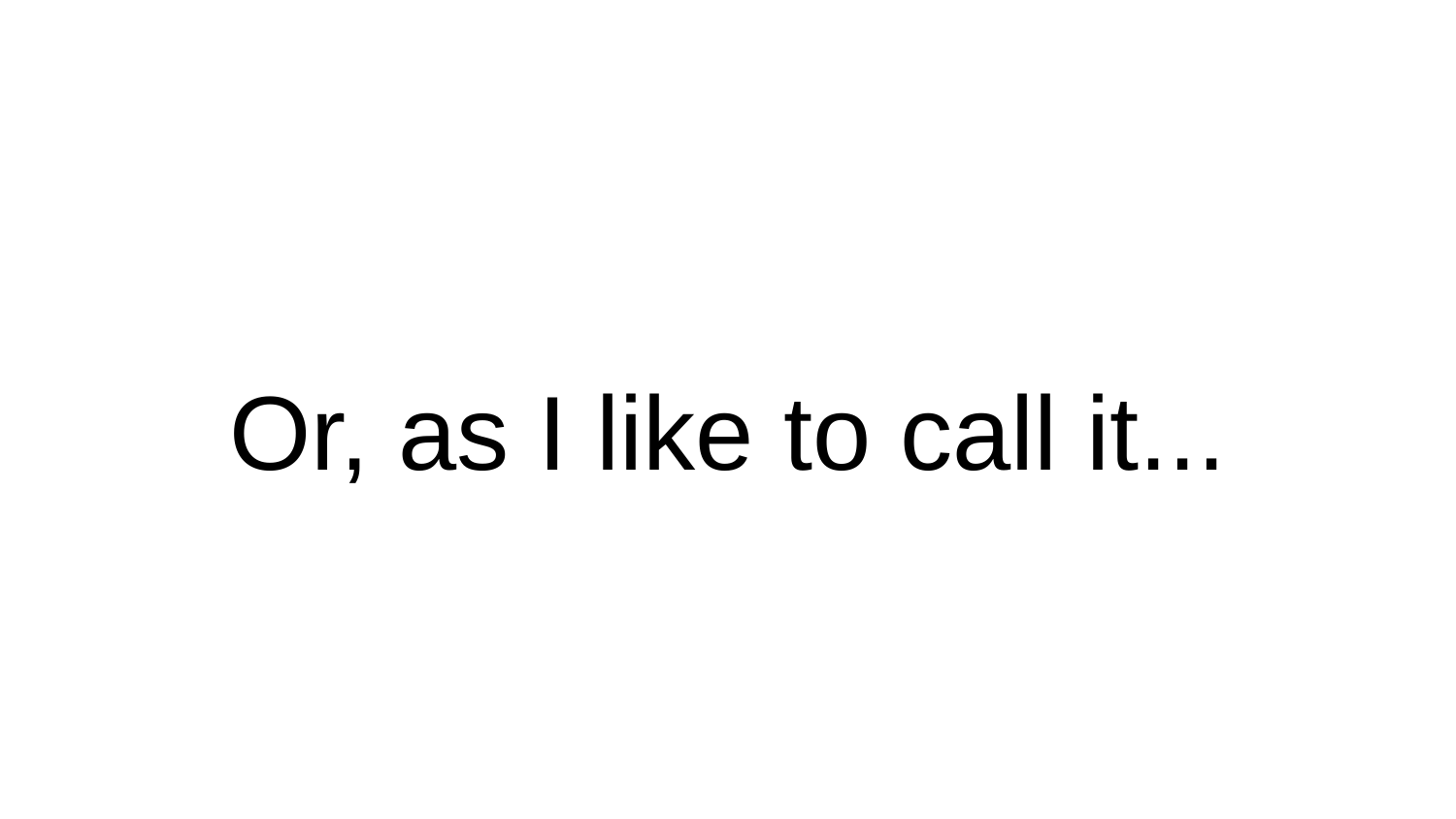

# Or, as I like to call it...